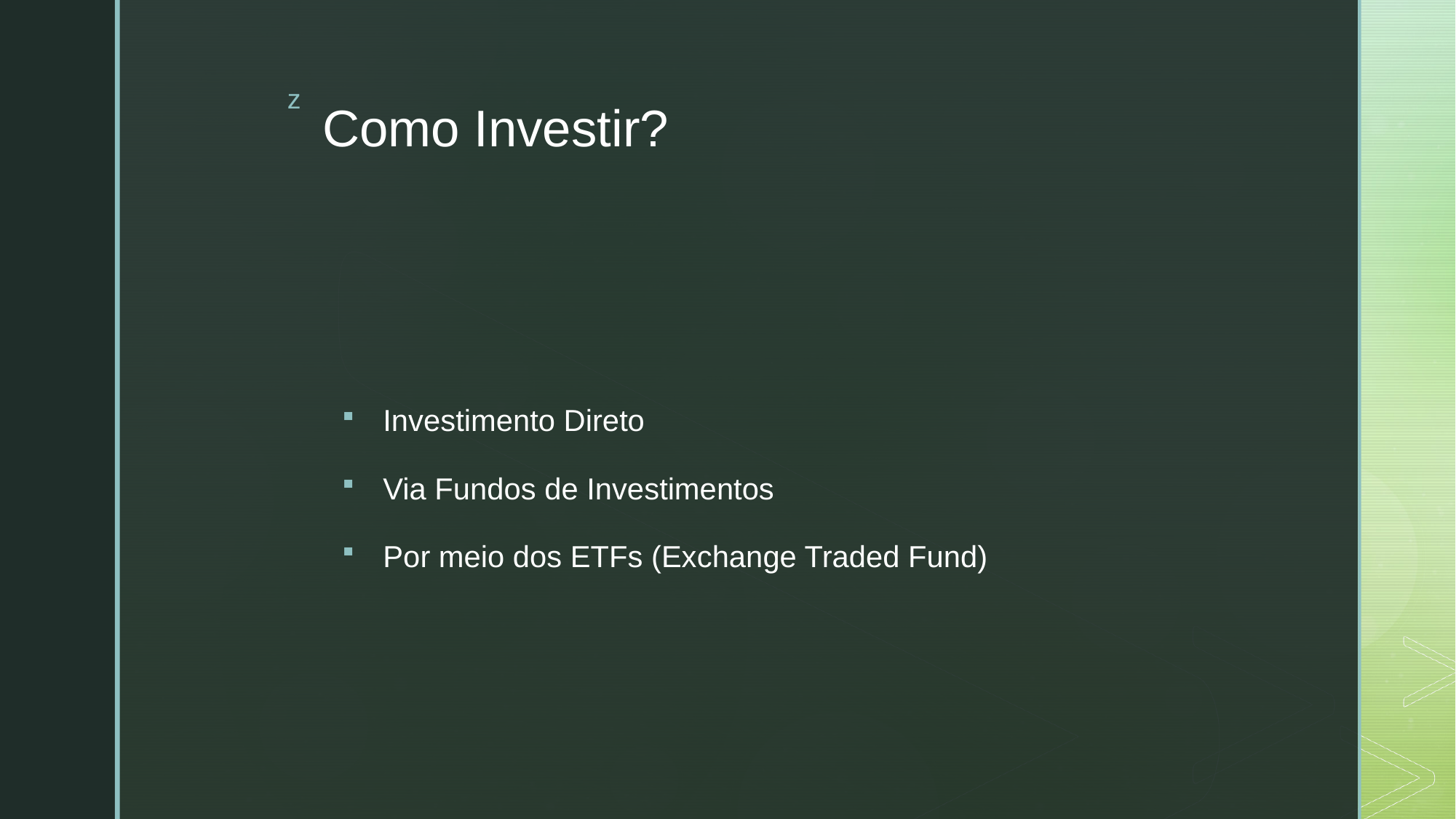

# Como Investir?
Investimento Direto
Via Fundos de Investimentos
Por meio dos ETFs (Exchange Traded Fund)